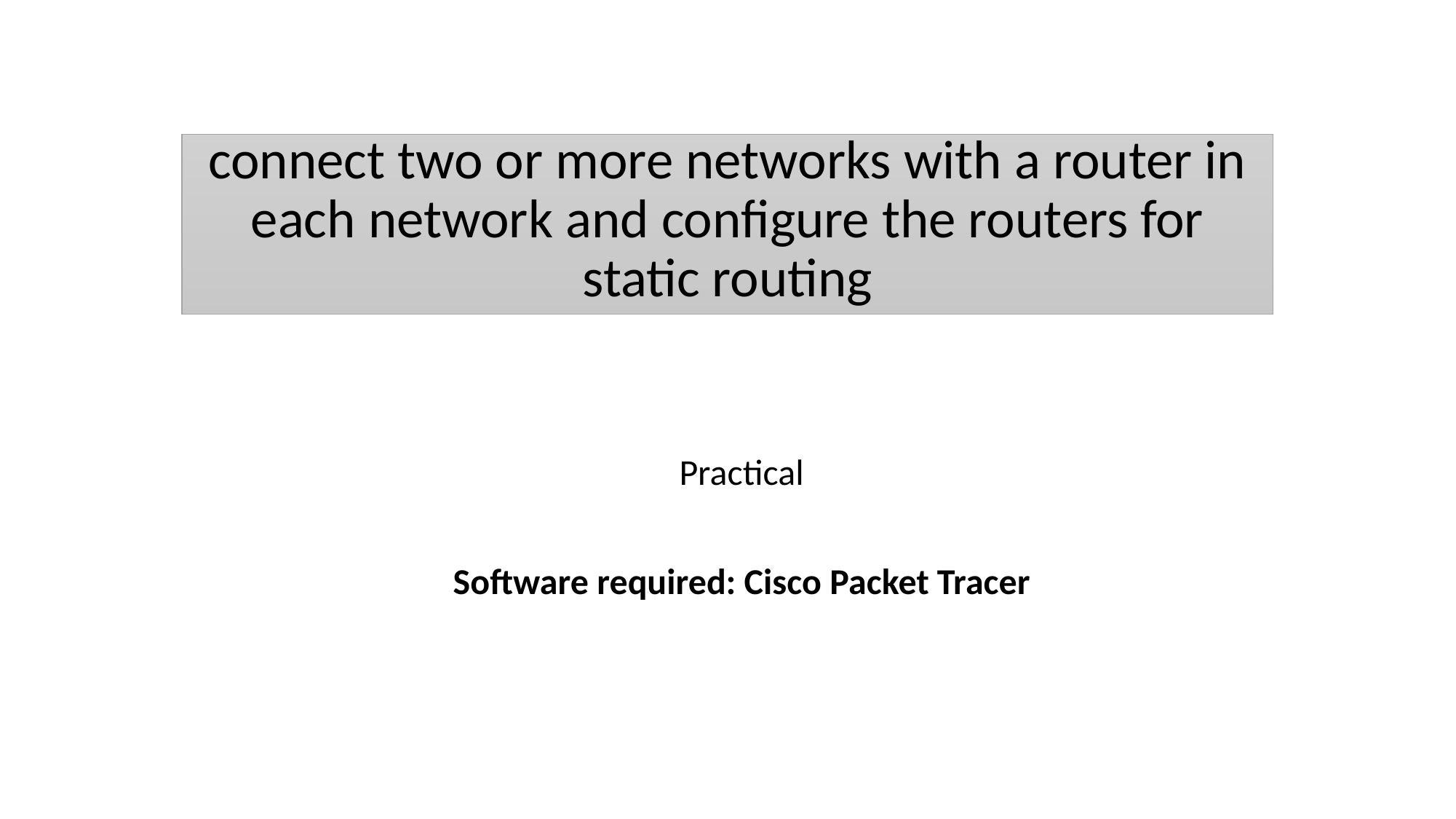

# connect two or more networks with a router in each network and configure the routers for static routing
Practical

Software required: Cisco Packet Tracer